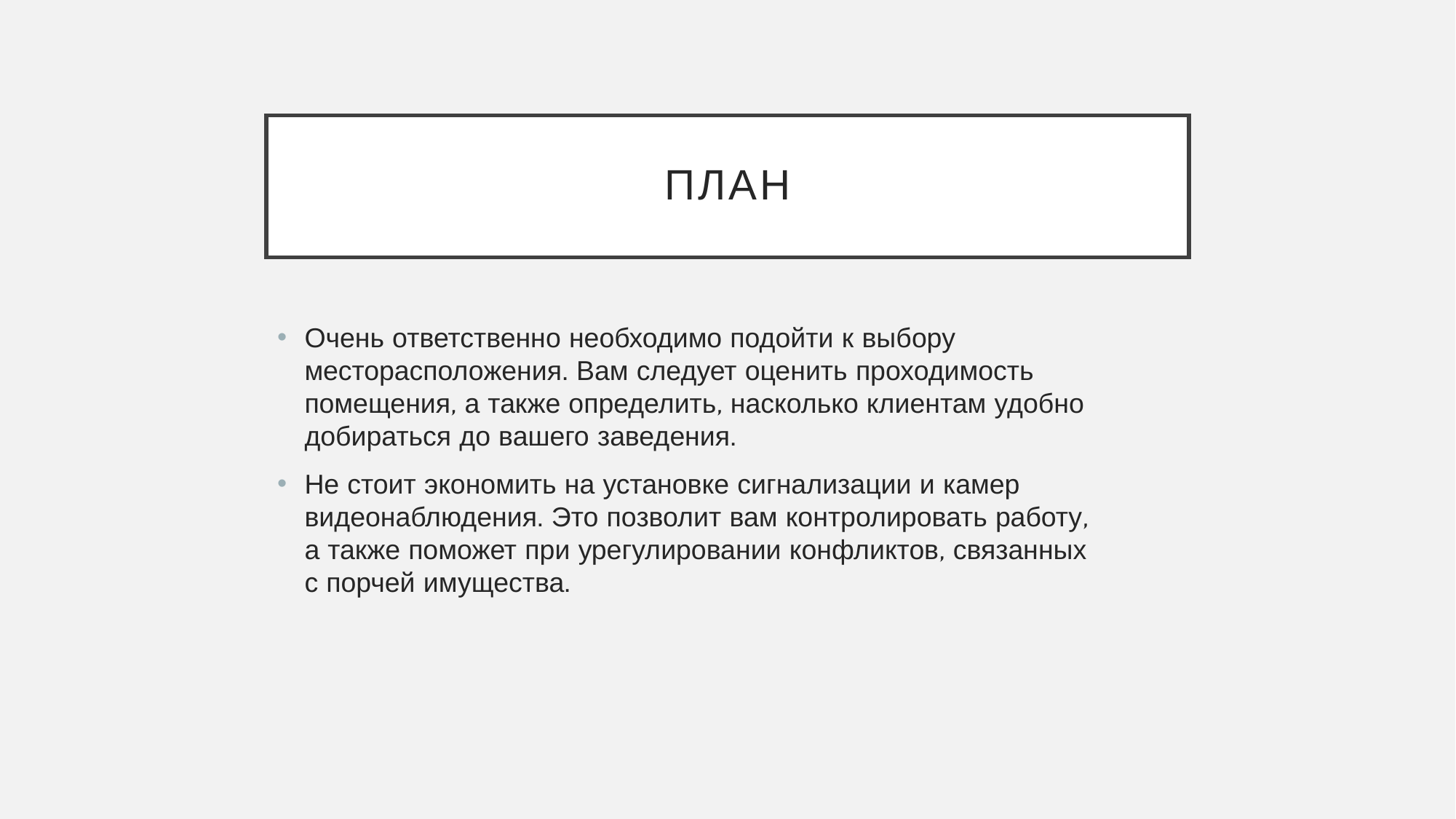

# План
Очень ответственно необходимо подойти к выбору месторасположения. Вам следует оценить проходимость помещения, а также определить, насколько клиентам удобно добираться до вашего заведения.
Не стоит экономить на установке сигнализации и камер видеонаблюдения. Это позволит вам контролировать работу, а также поможет при урегулировании конфликтов, связанных с порчей имущества.